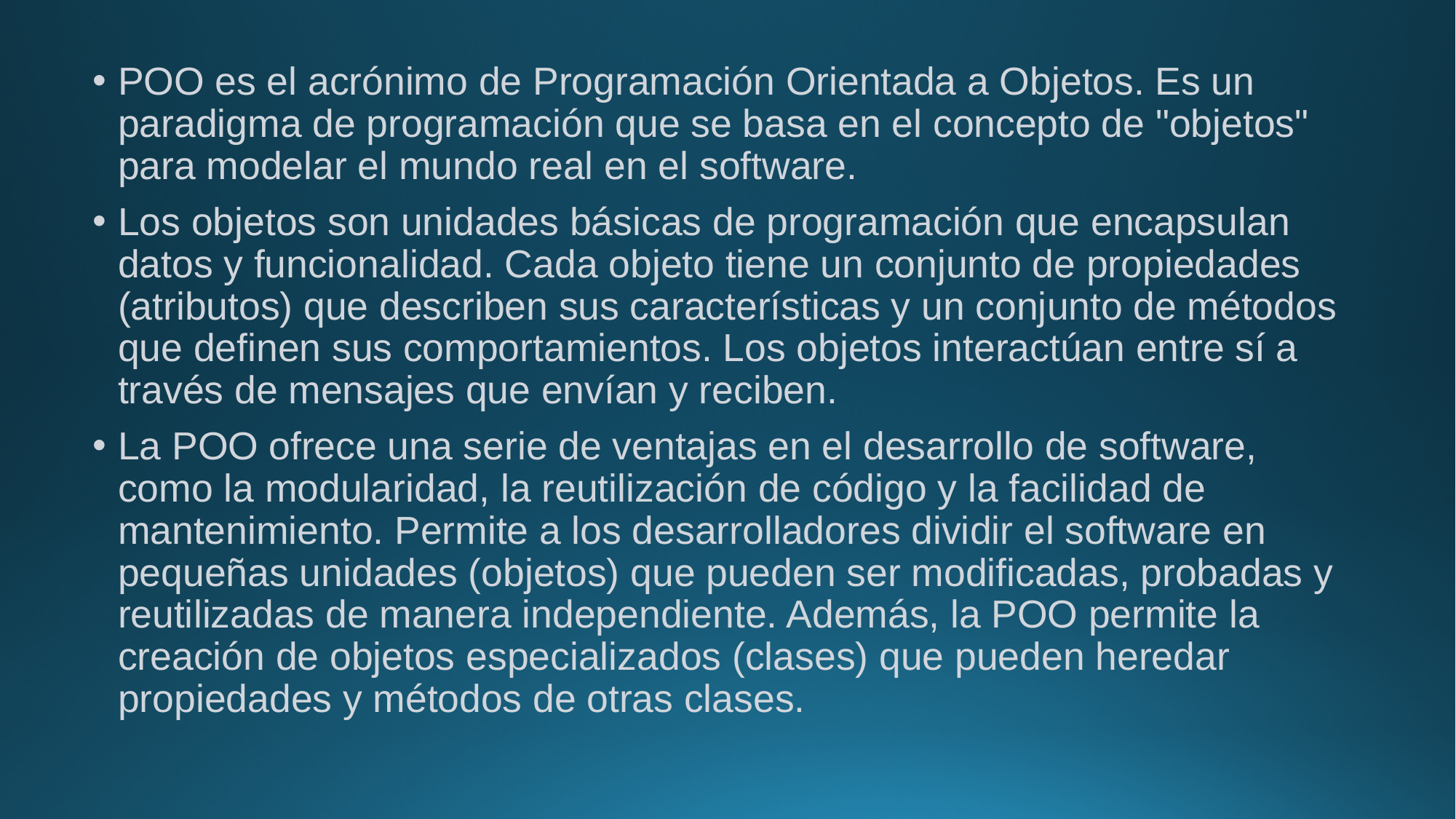

POO es el acrónimo de Programación Orientada a Objetos. Es un paradigma de programación que se basa en el concepto de "objetos" para modelar el mundo real en el software.
Los objetos son unidades básicas de programación que encapsulan datos y funcionalidad. Cada objeto tiene un conjunto de propiedades (atributos) que describen sus características y un conjunto de métodos que definen sus comportamientos. Los objetos interactúan entre sí a través de mensajes que envían y reciben.
La POO ofrece una serie de ventajas en el desarrollo de software, como la modularidad, la reutilización de código y la facilidad de mantenimiento. Permite a los desarrolladores dividir el software en pequeñas unidades (objetos) que pueden ser modificadas, probadas y reutilizadas de manera independiente. Además, la POO permite la creación de objetos especializados (clases) que pueden heredar propiedades y métodos de otras clases.